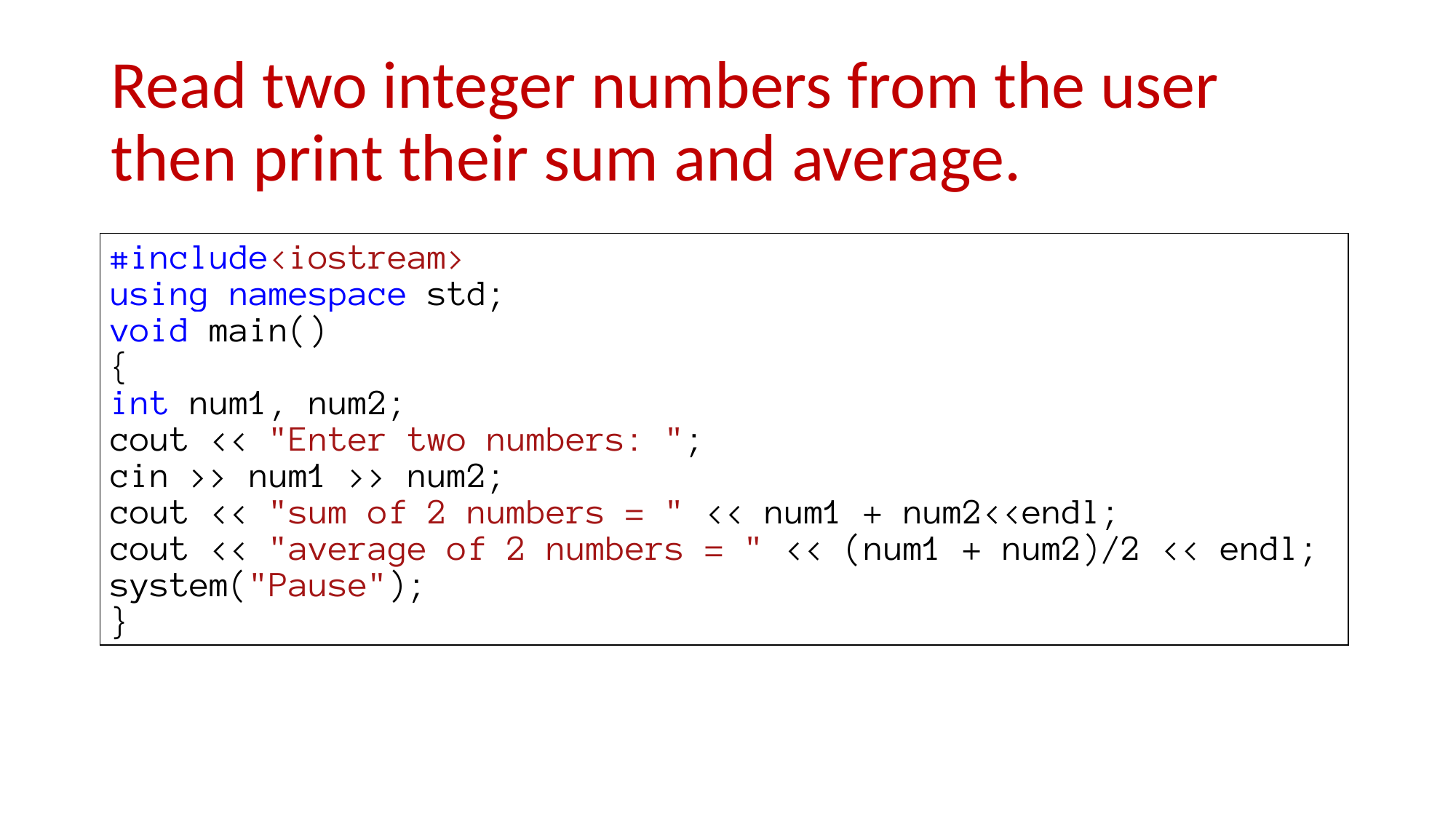

# Read two integer numbers from the user then print their sum and average.
| #include<iostream> using namespace std; void main() { int num1, num2; cout << "Enter two numbers: "; cin >> num1 >> num2; cout << "sum of 2 numbers = " << num1 + num2<<endl; cout << "average of 2 numbers = " << (num1 + num2)/2 << endl; system("Pause"); } |
| --- |